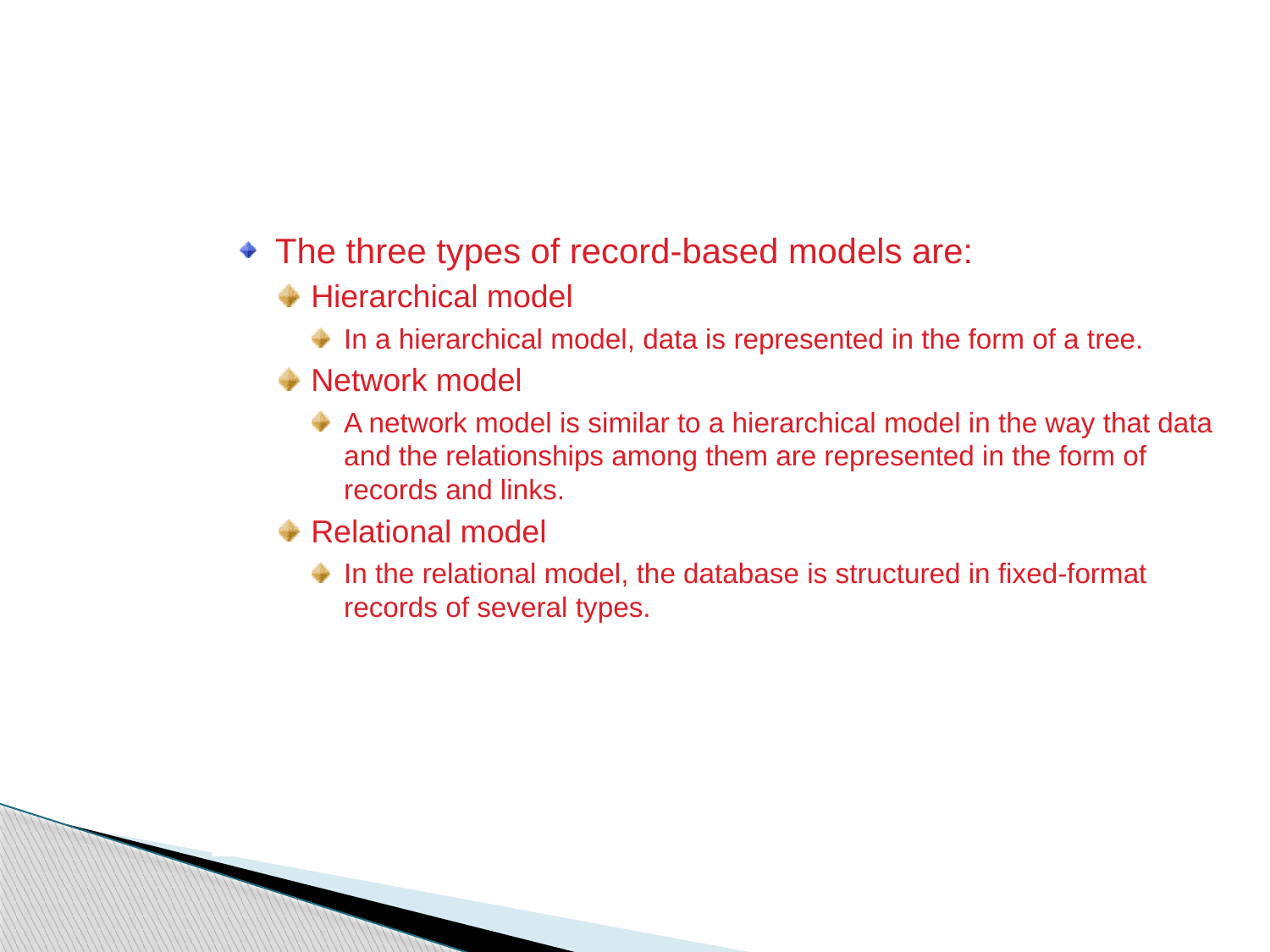

Record-Based Logical Model
The three types of record-based models are:
Hierarchical model
In a hierarchical model, data is represented in the form of a tree.
Network model
A network model is similar to a hierarchical model in the way that data and the relationships among them are represented in the form of records and links.
Relational model
In the relational model, the database is structured in fixed-format records of several types.